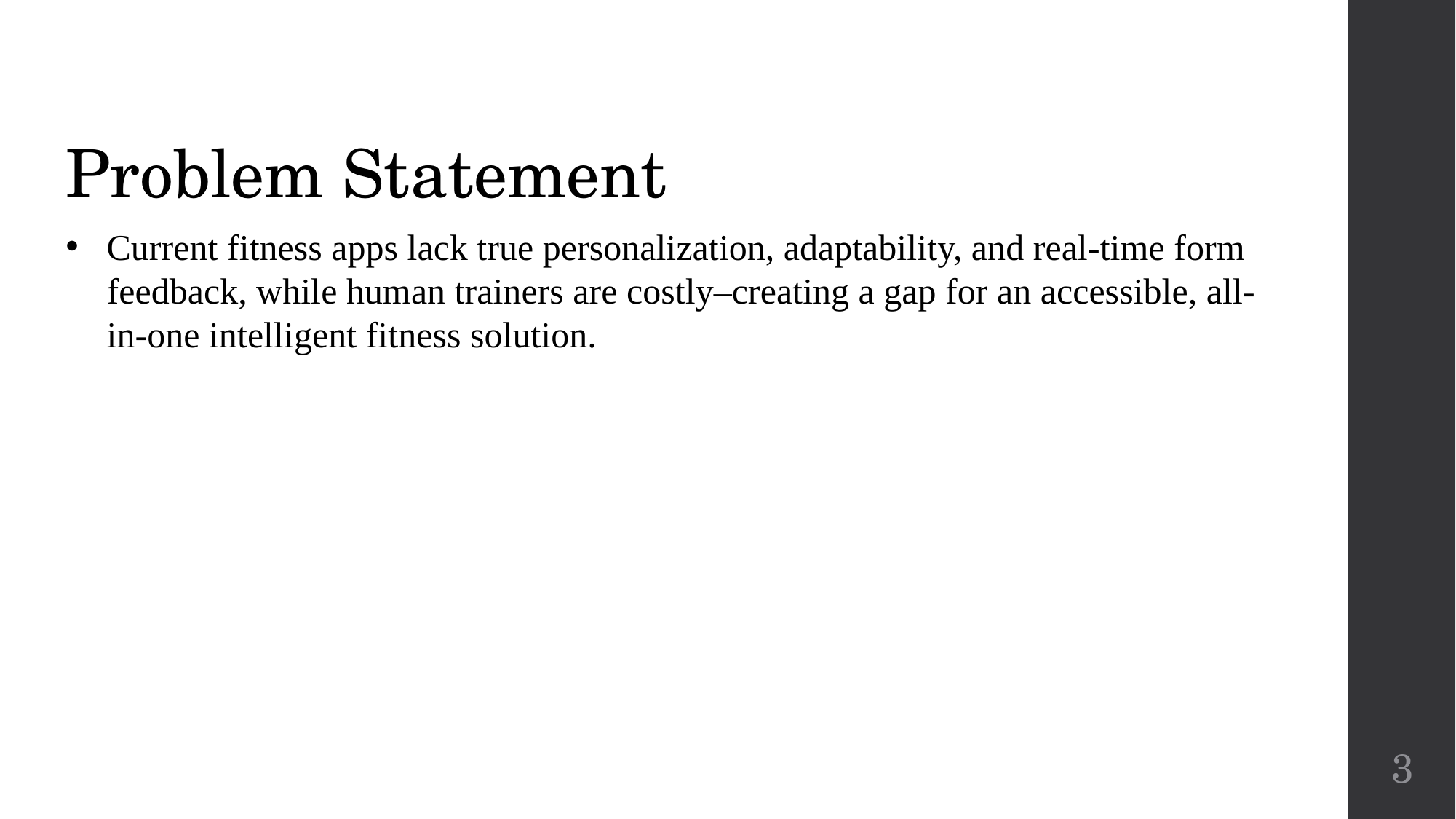

# Problem Statement
Current fitness apps lack true personalization, adaptability, and real-time form feedback, while human trainers are costly–creating a gap for an accessible, all-in-one intelligent fitness solution.

3